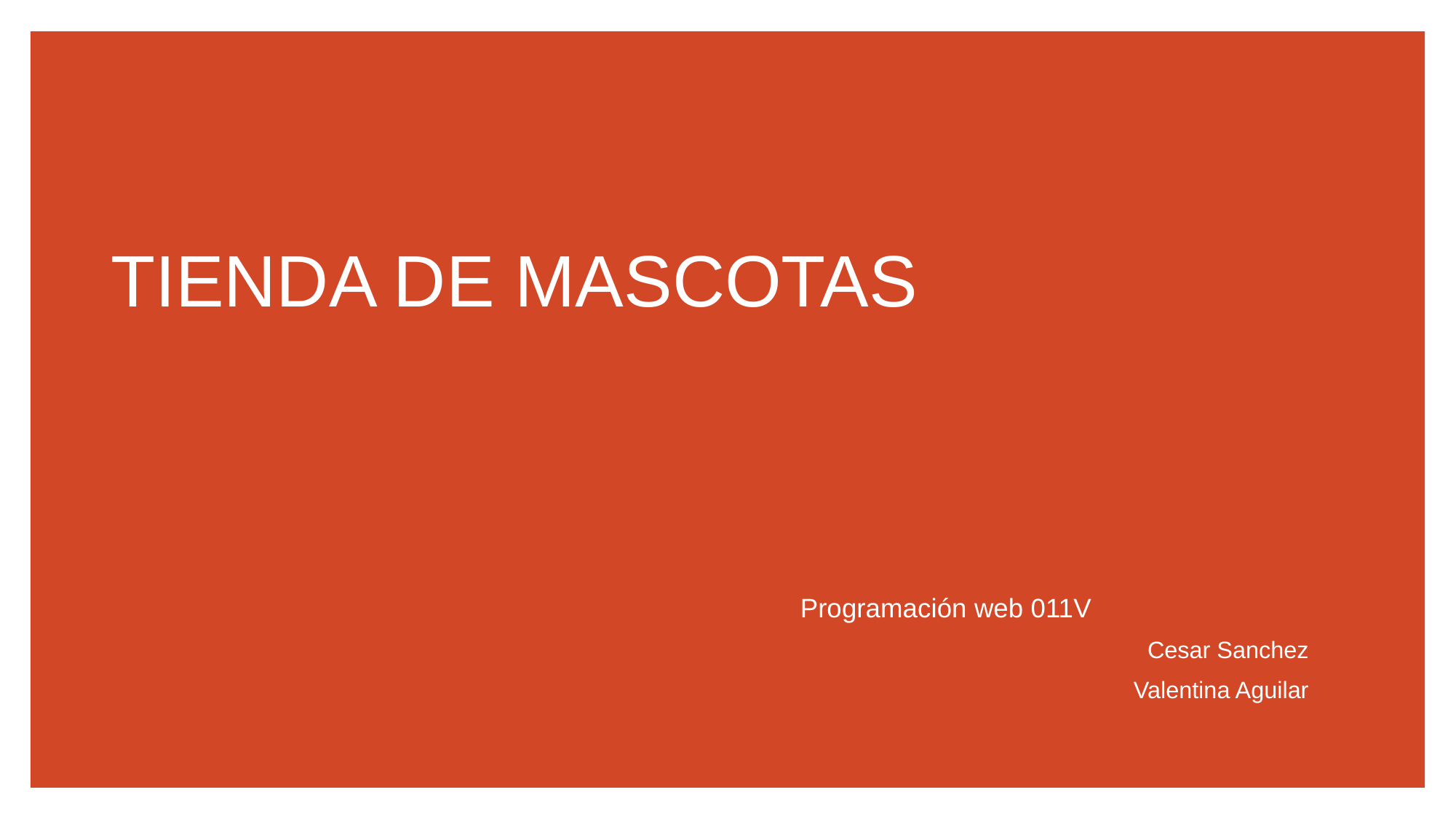

TIENDA DE MASCOTAS
Programación web 011V
Cesar Sanchez
Valentina Aguilar